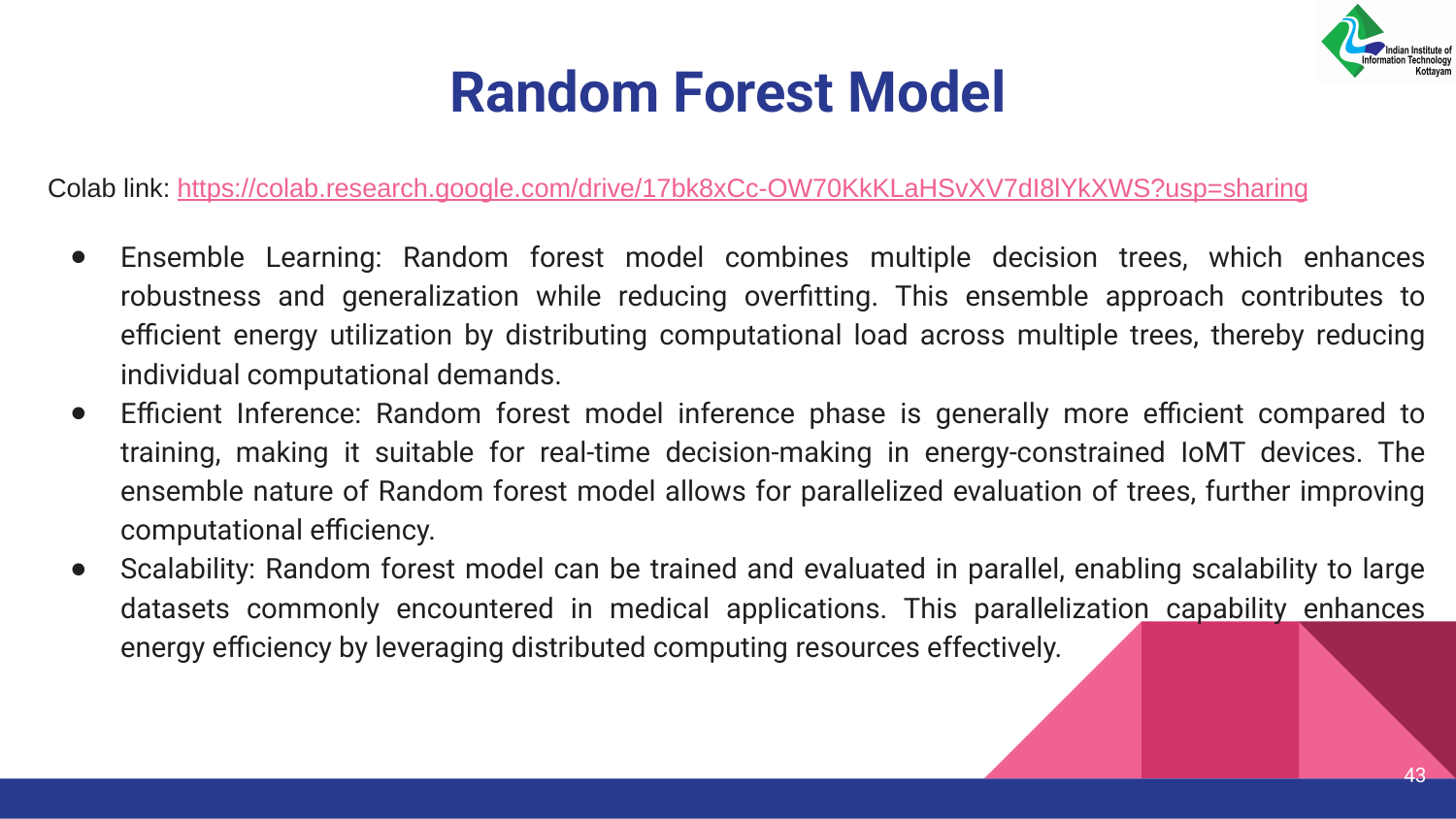

# Random Forest Model

Colab link: https://colab.research.google.com/drive/17bk8xCc-OW70KkKLaHSvXV7dI8lYkXWS?usp=sharing

Ensemble Learning: Random forest model combines multiple decision trees, which enhances robustness and generalization while reducing overfitting. This ensemble approach contributes to efficient energy utilization by distributing computational load across multiple trees, thereby reducing individual computational demands.
Efficient Inference: Random forest model inference phase is generally more efficient compared to training, making it suitable for real-time decision-making in energy-constrained IoMT devices. The ensemble nature of Random forest model allows for parallelized evaluation of trees, further improving computational efficiency.
Scalability: Random forest model can be trained and evaluated in parallel, enabling scalability to large datasets commonly encountered in medical applications. This parallelization capability enhances energy efficiency by leveraging distributed computing resources effectively.

43